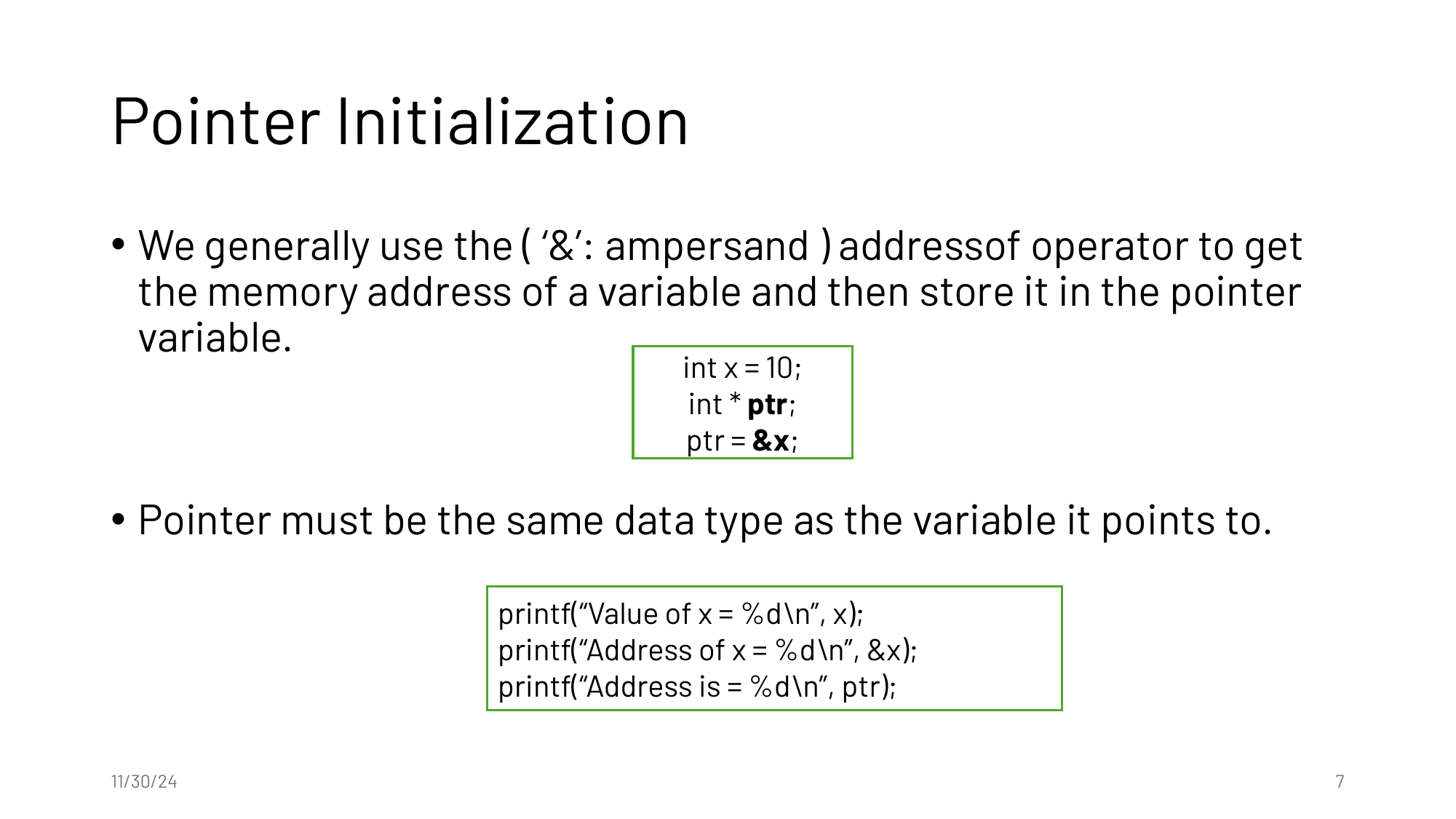

# Pointer Initialization
We generally use the ( ‘&’: ampersand ) addressof operator to get the memory address of a variable and then store it in the pointer variable.

Pointer must be the same data type as the variable it points to.
int x = 10;
int * ptr;
ptr = &x;
printf(“Value of x = %d\n”, x);
printf(“Address of x = %d\n”, &x);
printf(“Address is = %d\n”, ptr);
11/30/24
7